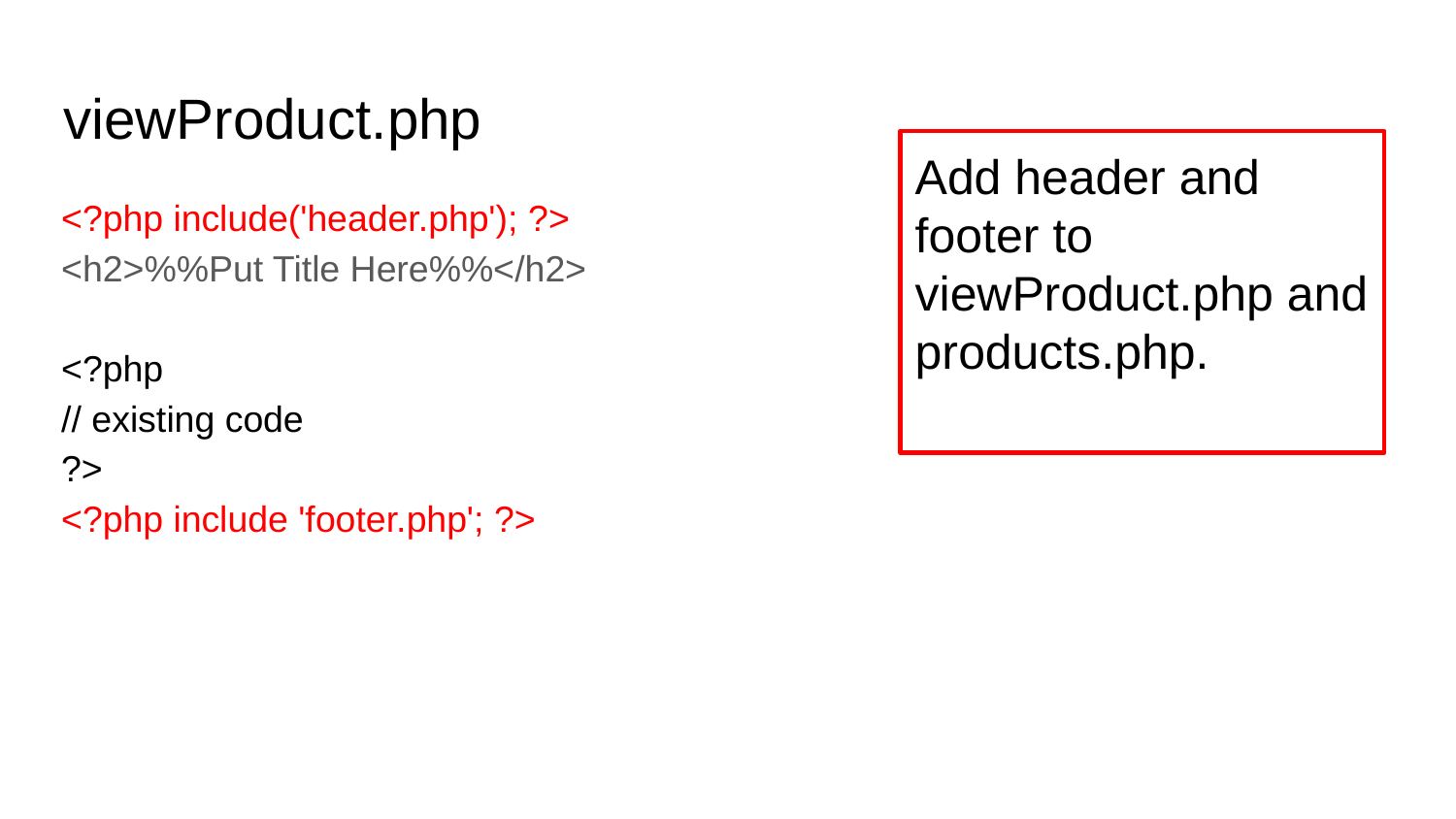

# viewProduct.php
Add header and footer to viewProduct.php and products.php.
<?php include('header.php'); ?>
<h2>%%Put Title Here%%</h2>

<?php
// existing code
?>
<?php include 'footer.php'; ?>